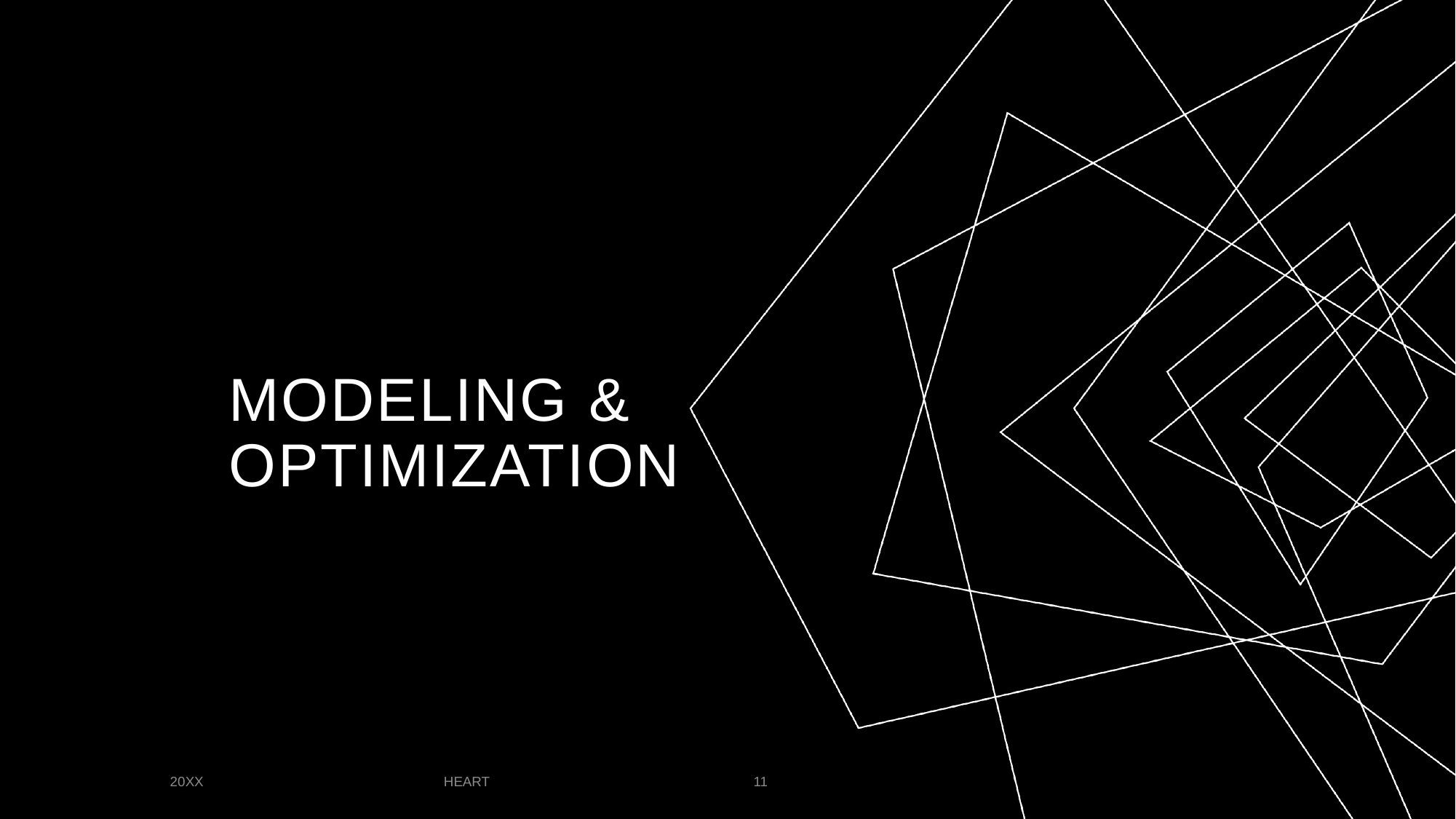

# Modeling & Optimization
HEART
20XX
11